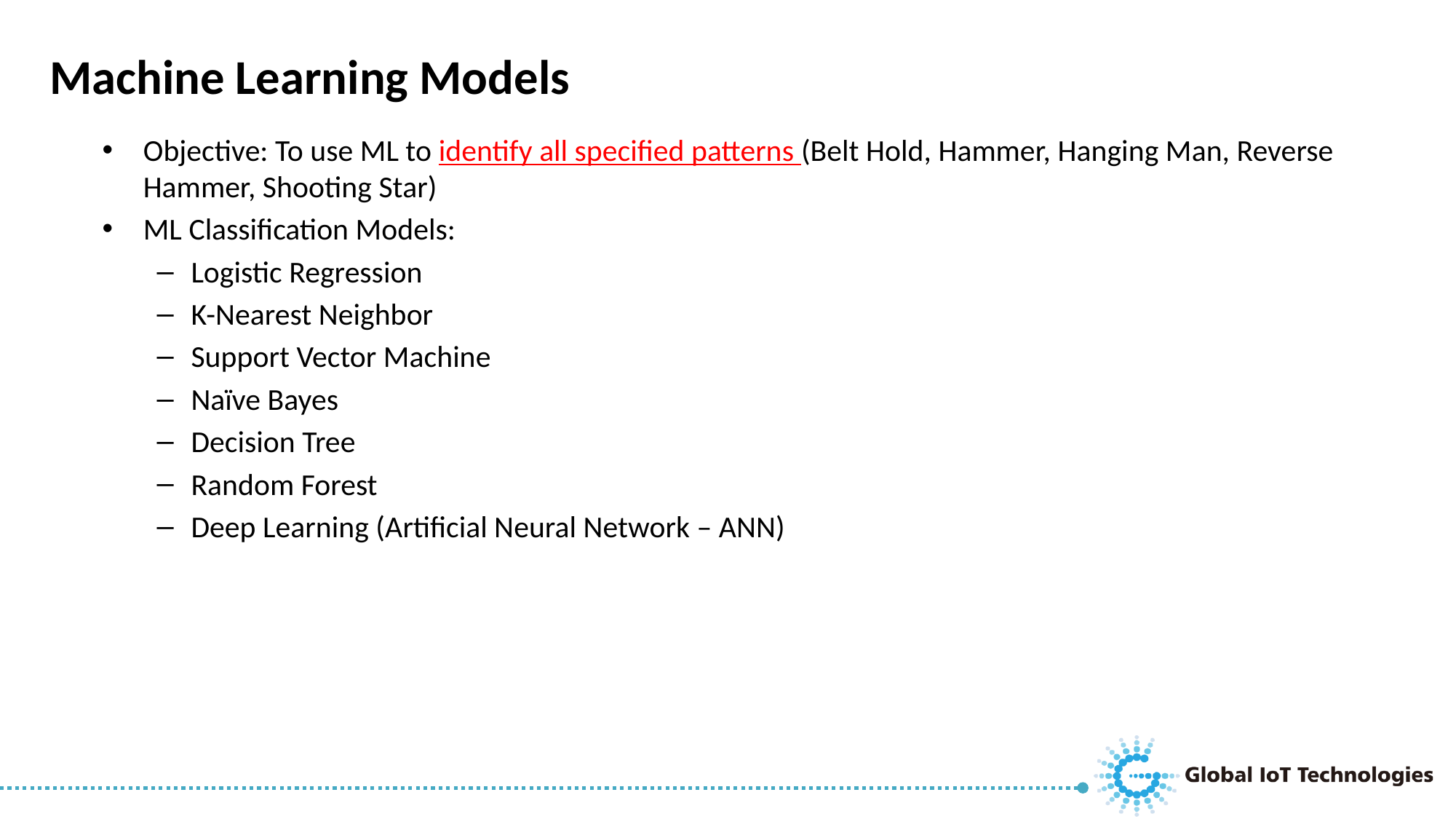

Machine Learning Models
Objective: To use ML to identify all specified patterns (Belt Hold, Hammer, Hanging Man, Reverse Hammer, Shooting Star)
ML Classification Models:
Logistic Regression
K-Nearest Neighbor
Support Vector Machine
Naïve Bayes
Decision Tree
Random Forest
Deep Learning (Artificial Neural Network – ANN)